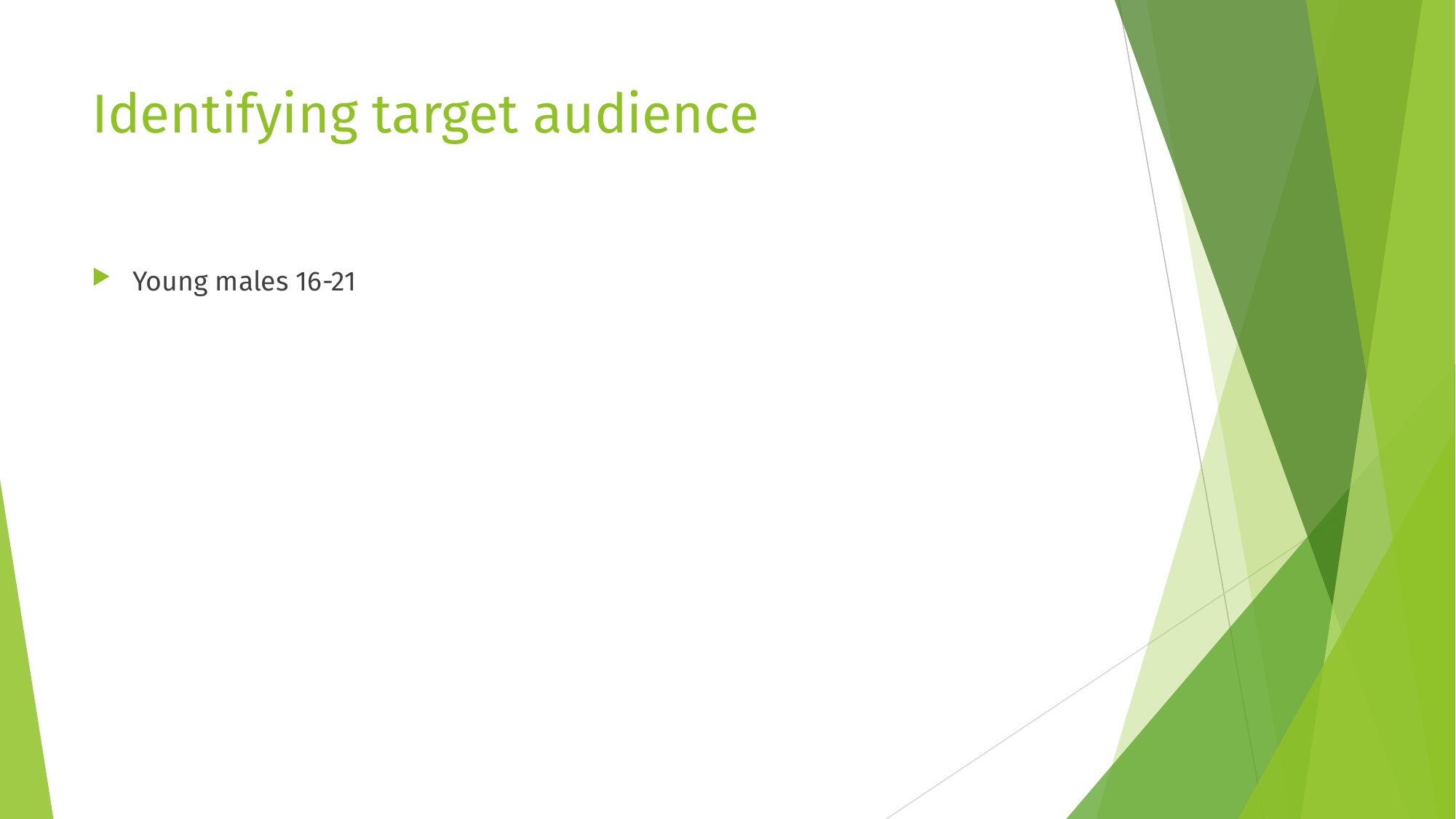

# Identifying target audience
Young males 16-21